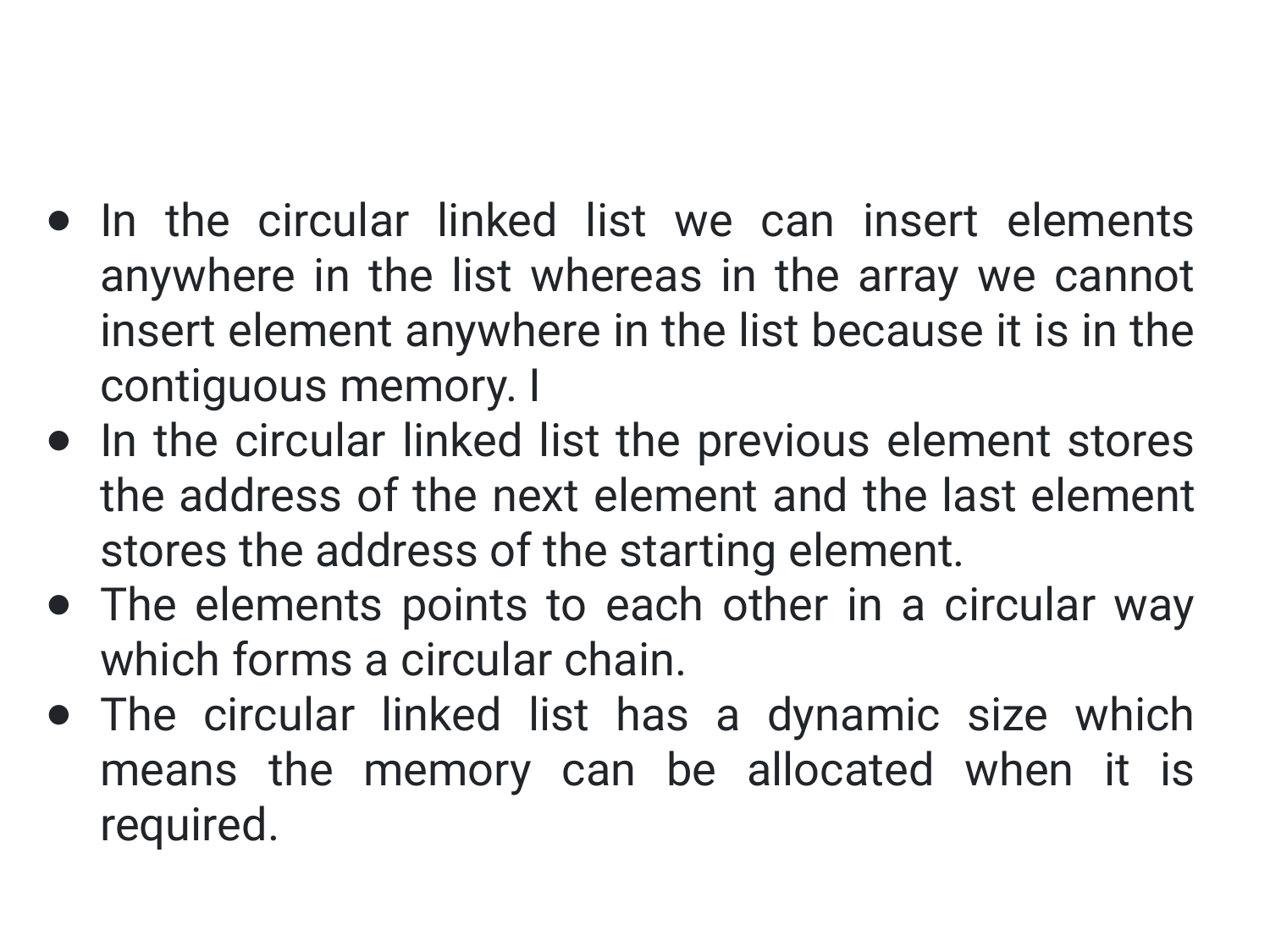

In the circular linked list we can insert elements anywhere in the list whereas in the array we cannot insert element anywhere in the list because it is in the contiguous memory. I
In the circular linked list the previous element stores the address of the next element and the last element stores the address of the starting element.
The elements points to each other in a circular way which forms a circular chain.
The circular linked list has a dynamic size which means the memory can be allocated when it is required.